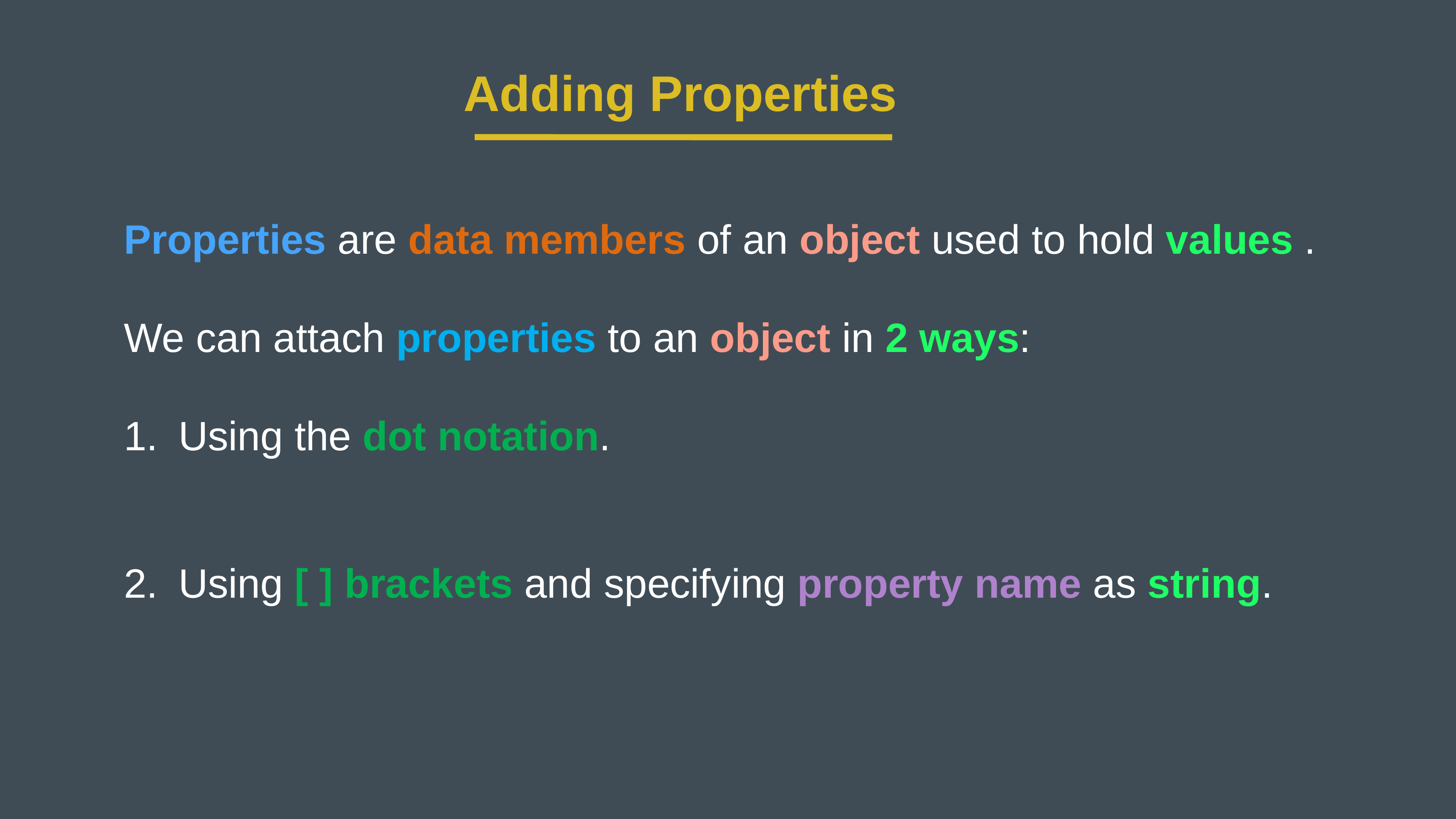

Adding Properties
Properties are data members of an object used to hold values .

We can attach properties to an object in 2 ways:

Using the dot notation.

Using [ ] brackets and specifying property name as string.